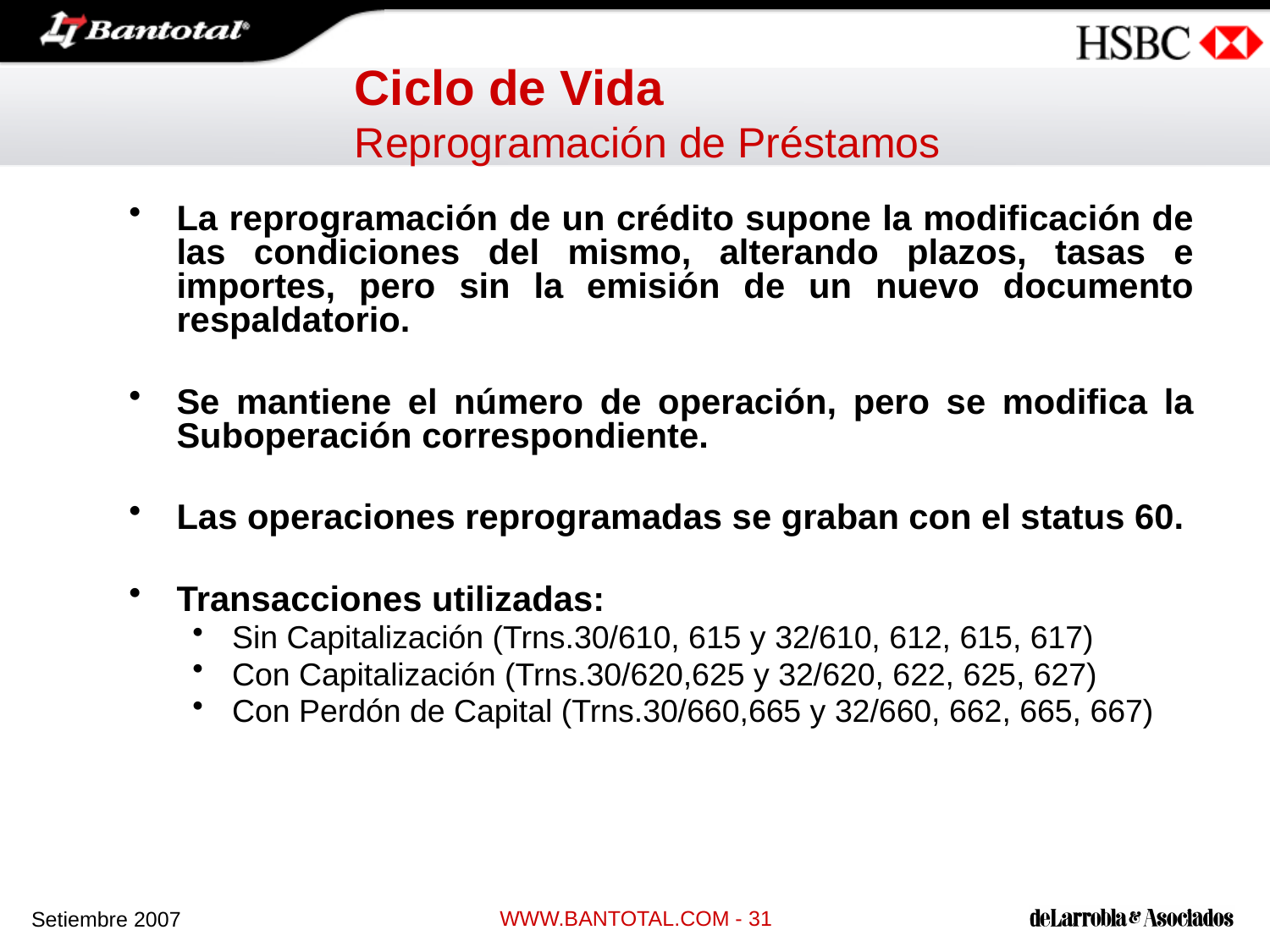

Ciclo de Vida
Reprogramación de Préstamos

La reprogramación de un crédito supone la modificación de las condiciones del mismo, alterando plazos, tasas e importes, pero sin la emisión de un nuevo documento respaldatorio.

Se mantiene el número de operación, pero se modifica la Suboperación correspondiente.

Las operaciones reprogramadas se graban con el status 60.

Transacciones utilizadas:
Sin Capitalización (Trns.30/610, 615 y 32/610, 612, 615, 617)
Con Capitalización (Trns.30/620,625 y 32/620, 622, 625, 627)
Con Perdón de Capital (Trns.30/660,665 y 32/660, 662, 665, 667)
WWW.BANTOTAL.COM - 31
Setiembre 2007